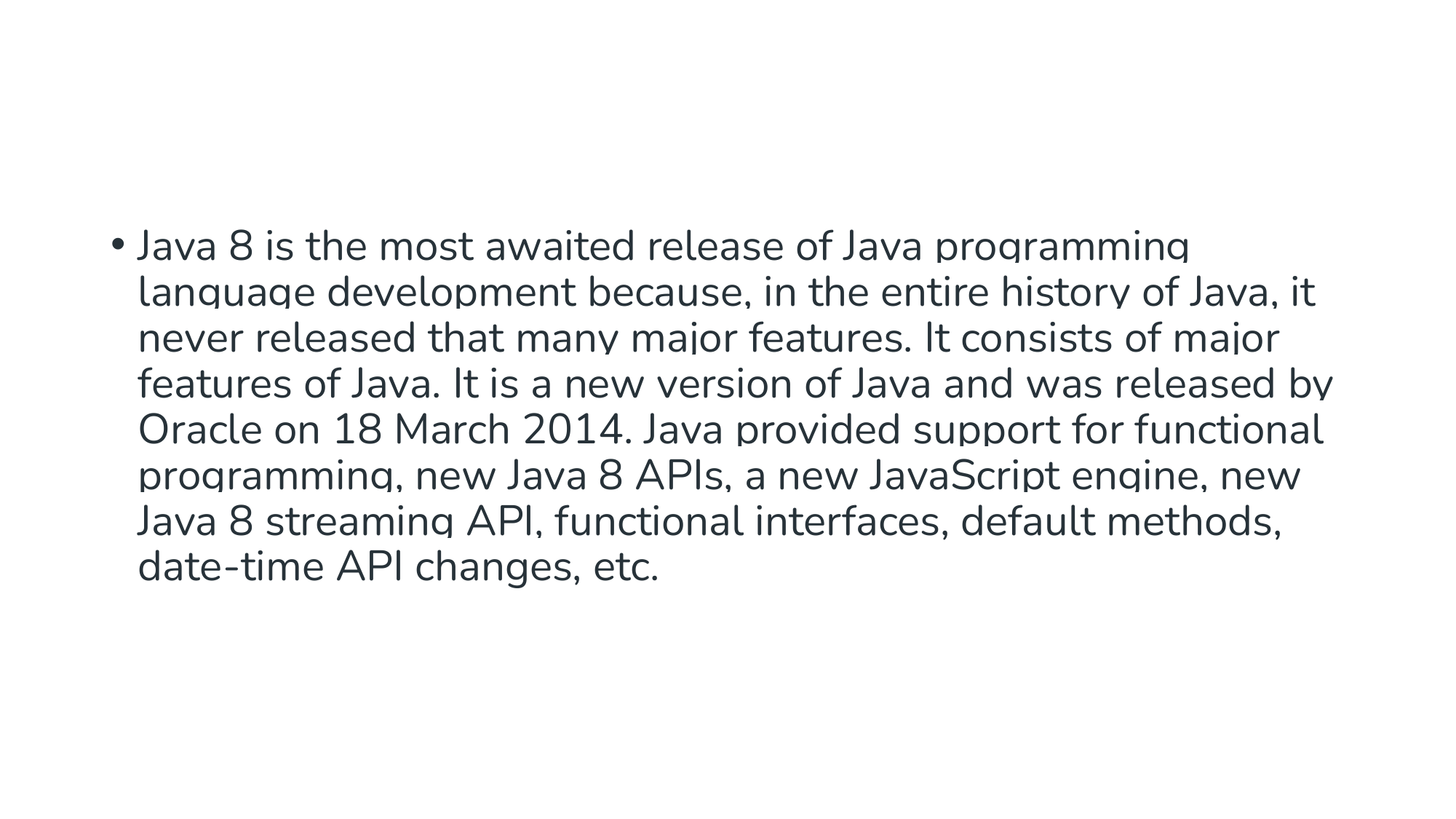

#
Java 8 is the most awaited release of Java programming language development because, in the entire history of Java, it never released that many major features. It consists of major features of Java. It is a new version of Java and was released by Oracle on 18 March 2014. Java provided support for functional programming, new Java 8 APIs, a new JavaScript engine, new Java 8 streaming API, functional interfaces, default methods, date-time API changes, etc.